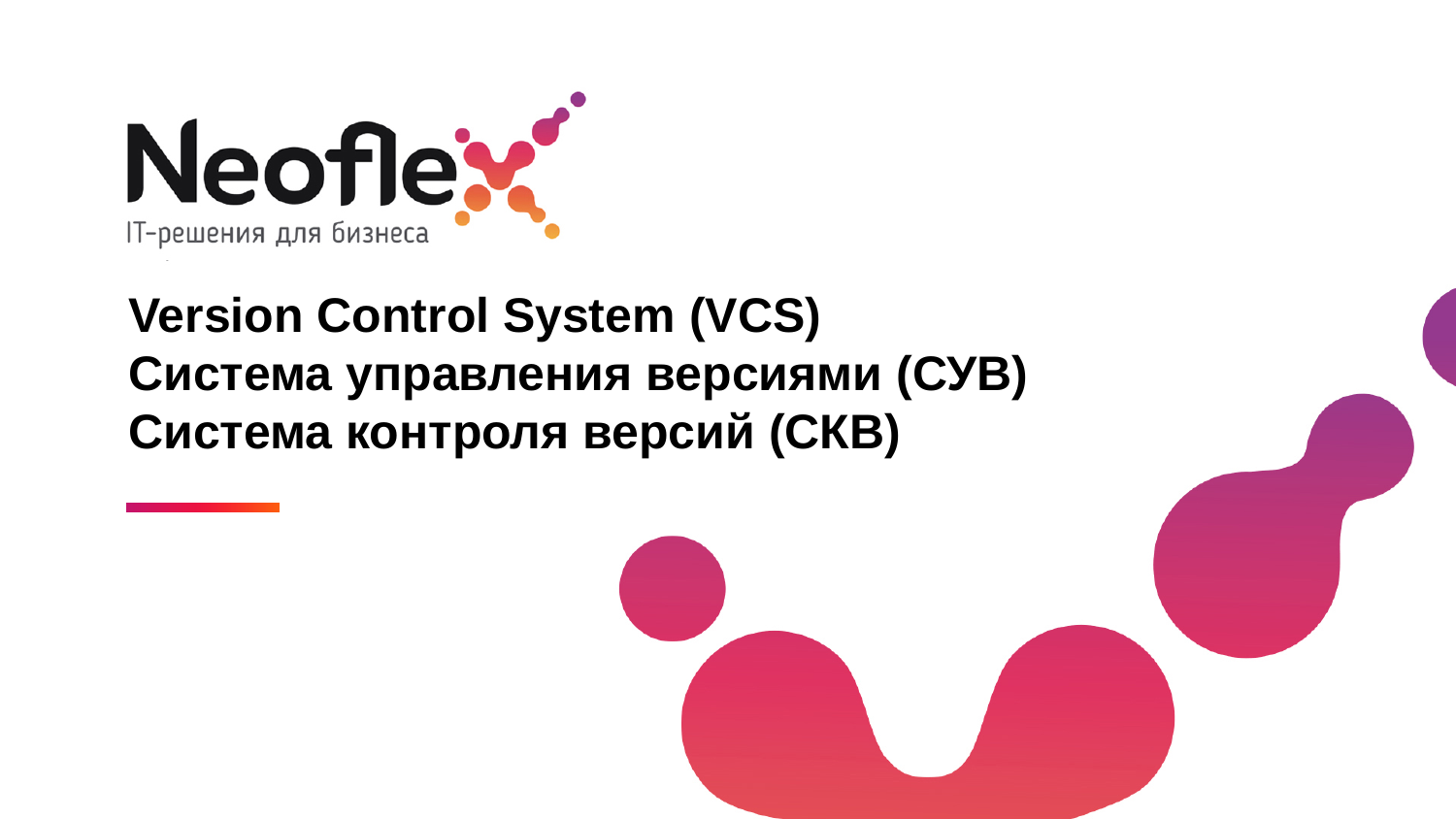

# Version Control System (VCS) Система управления версиями (СУВ) Система контроля версий (СКВ)